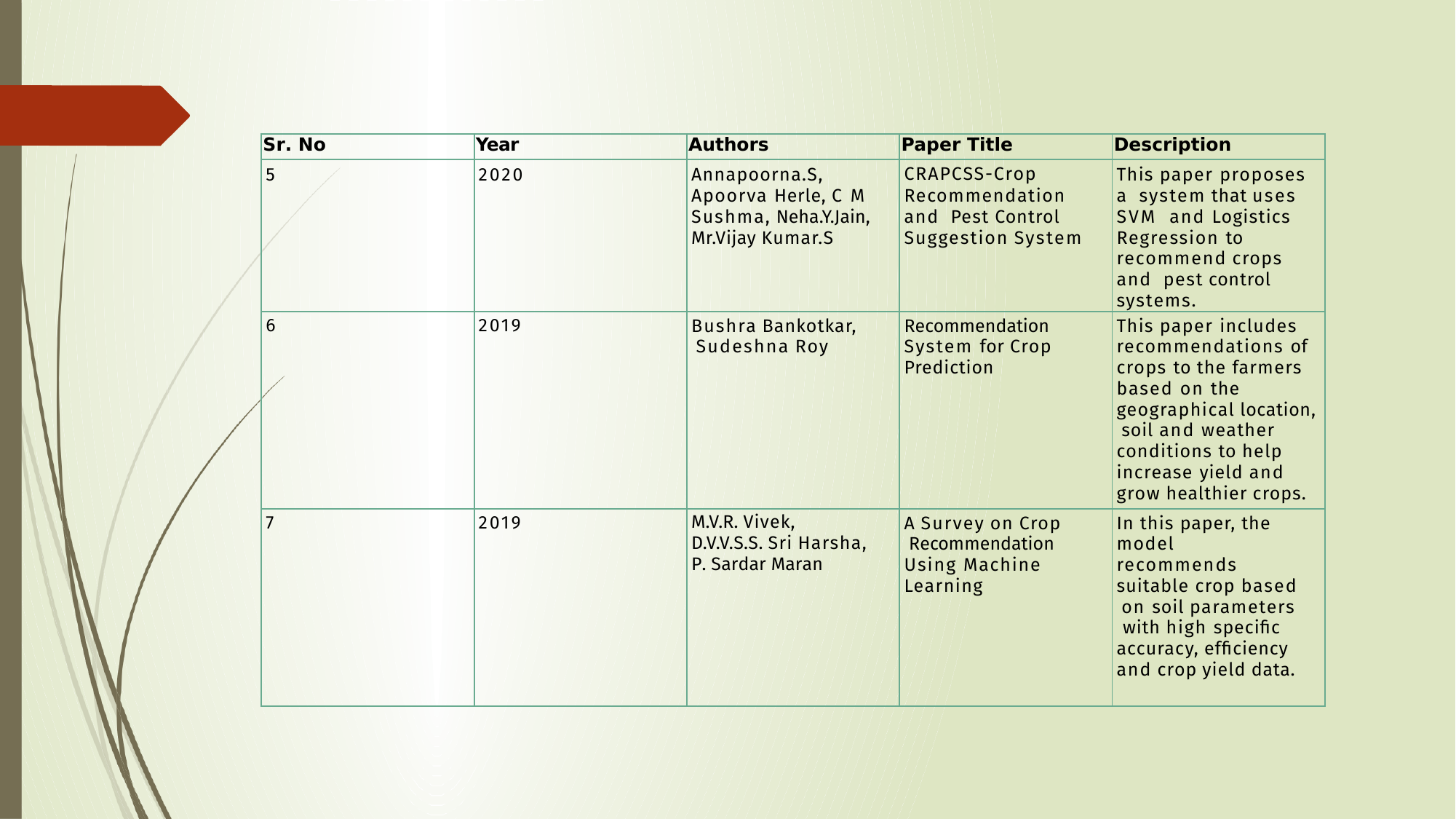

| Sr. No | Year | Authors | Paper Title | Description |
| --- | --- | --- | --- | --- |
| 5 | 2020 | Annapoorna.S, Apoorva Herle, C M Sushma, Neha.Y.Jain, Mr.Vijay Kumar.S | CRAPCSS-Crop Recommendation and Pest Control Suggestion System | This paper proposes a system that uses SVM and Logistics Regression to recommend crops and pest control systems. |
| 6 | 2019 | Bushra Bankotkar, Sudeshna Roy | Recommendation System for Crop Prediction | This paper includes recommendations of crops to the farmers based on the geographical location, soil and weather conditions to help increase yield and grow healthier crops. |
| 7 | 2019 | M.V.R. Vivek, D.V.V.S.S. Sri Harsha, P. Sardar Maran | A Survey on Crop Recommendation Using Machine Learning | In this paper, the model recommends suitable crop based on soil parameters with high specific accuracy, efficiency and crop yield data. |